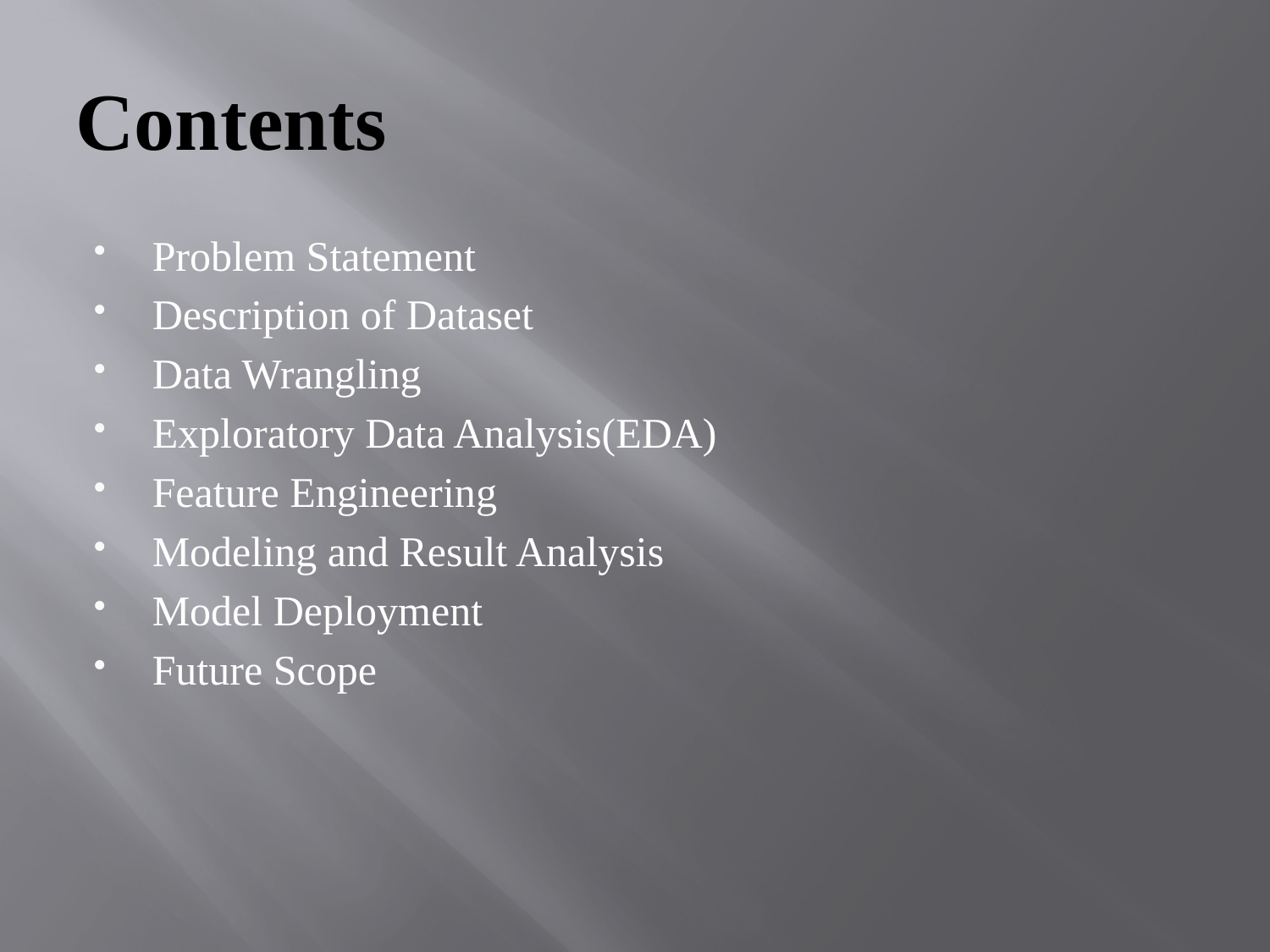

# Contents
Problem Statement
Description of Dataset
Data Wrangling
Exploratory Data Analysis(EDA)
Feature Engineering
Modeling and Result Analysis
Model Deployment
Future Scope